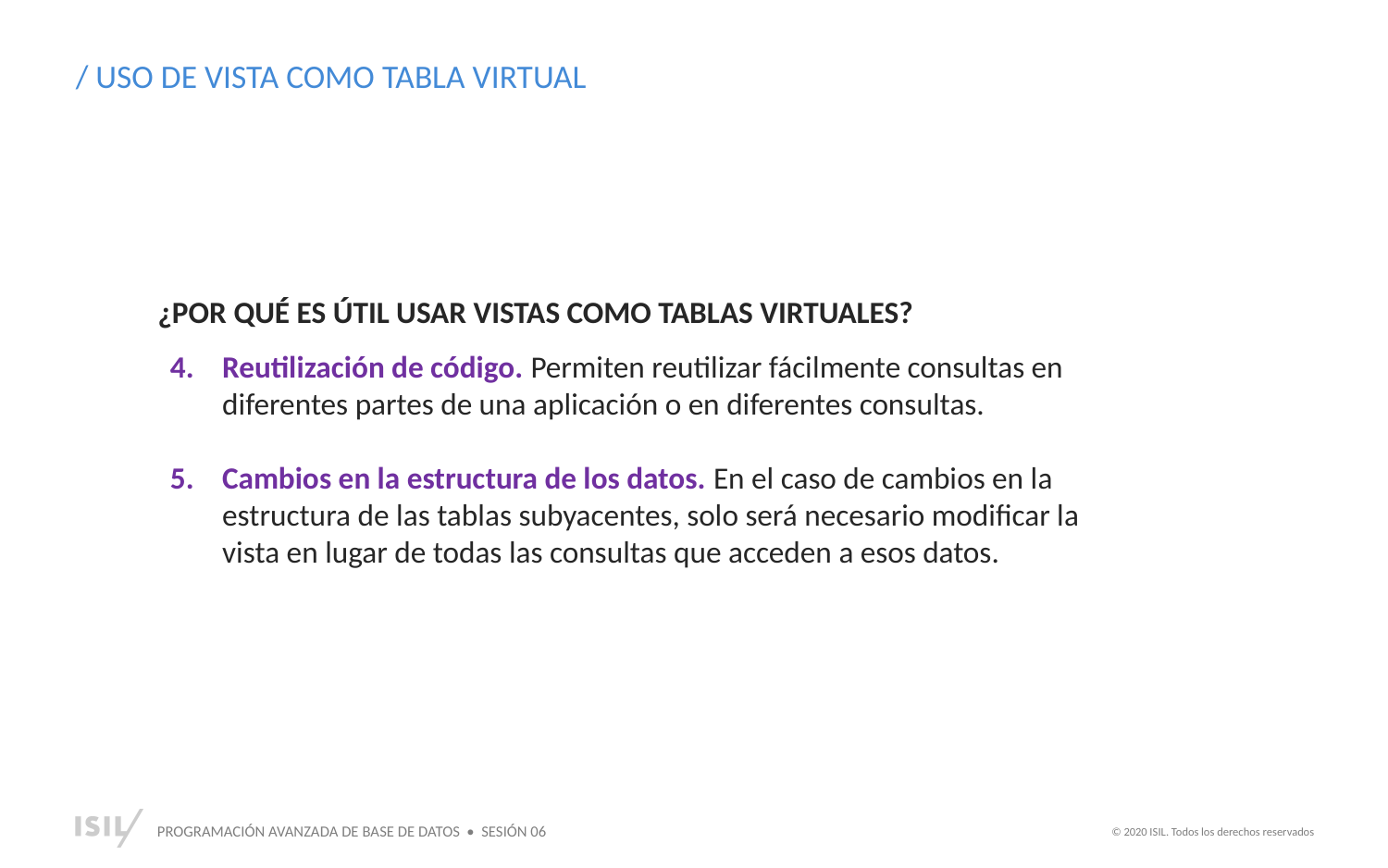

/ USO DE VISTA COMO TABLA VIRTUAL
¿POR QUÉ ES ÚTIL USAR VISTAS COMO TABLAS VIRTUALES?
Reutilización de código. Permiten reutilizar fácilmente consultas en diferentes partes de una aplicación o en diferentes consultas.

Cambios en la estructura de los datos. En el caso de cambios en la estructura de las tablas subyacentes, solo será necesario modificar la vista en lugar de todas las consultas que acceden a esos datos.